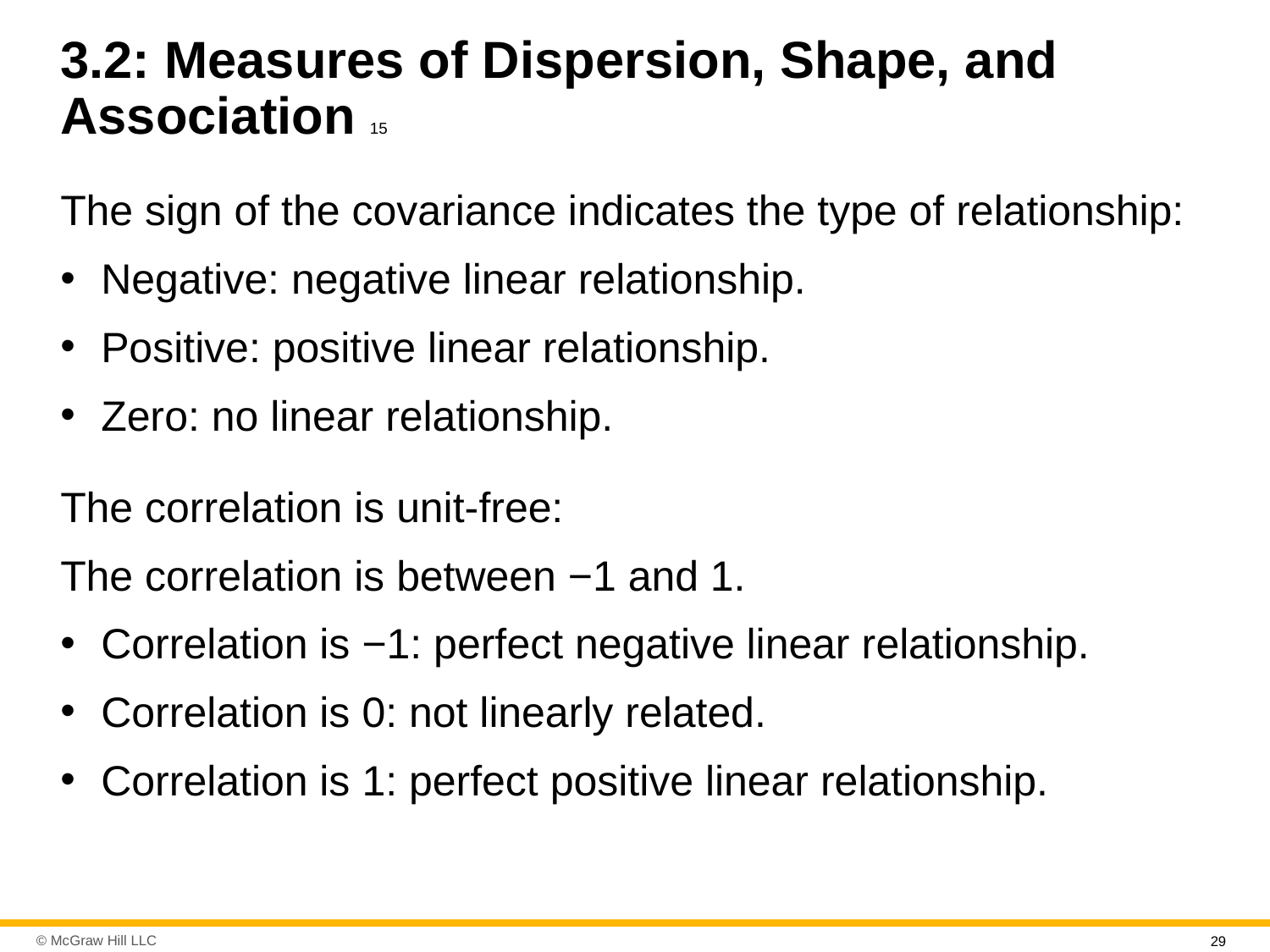

# 3.2: Measures of Dispersion, Shape, and Association 15
The sign of the covariance indicates the type of relationship:
Negative: negative linear relationship.
Positive: positive linear relationship.
Zero: no linear relationship.
The correlation is unit-free:
The correlation is between −1 and 1.
Correlation is −1: perfect negative linear relationship.
Correlation is 0: not linearly related.
Correlation is 1: perfect positive linear relationship.
29